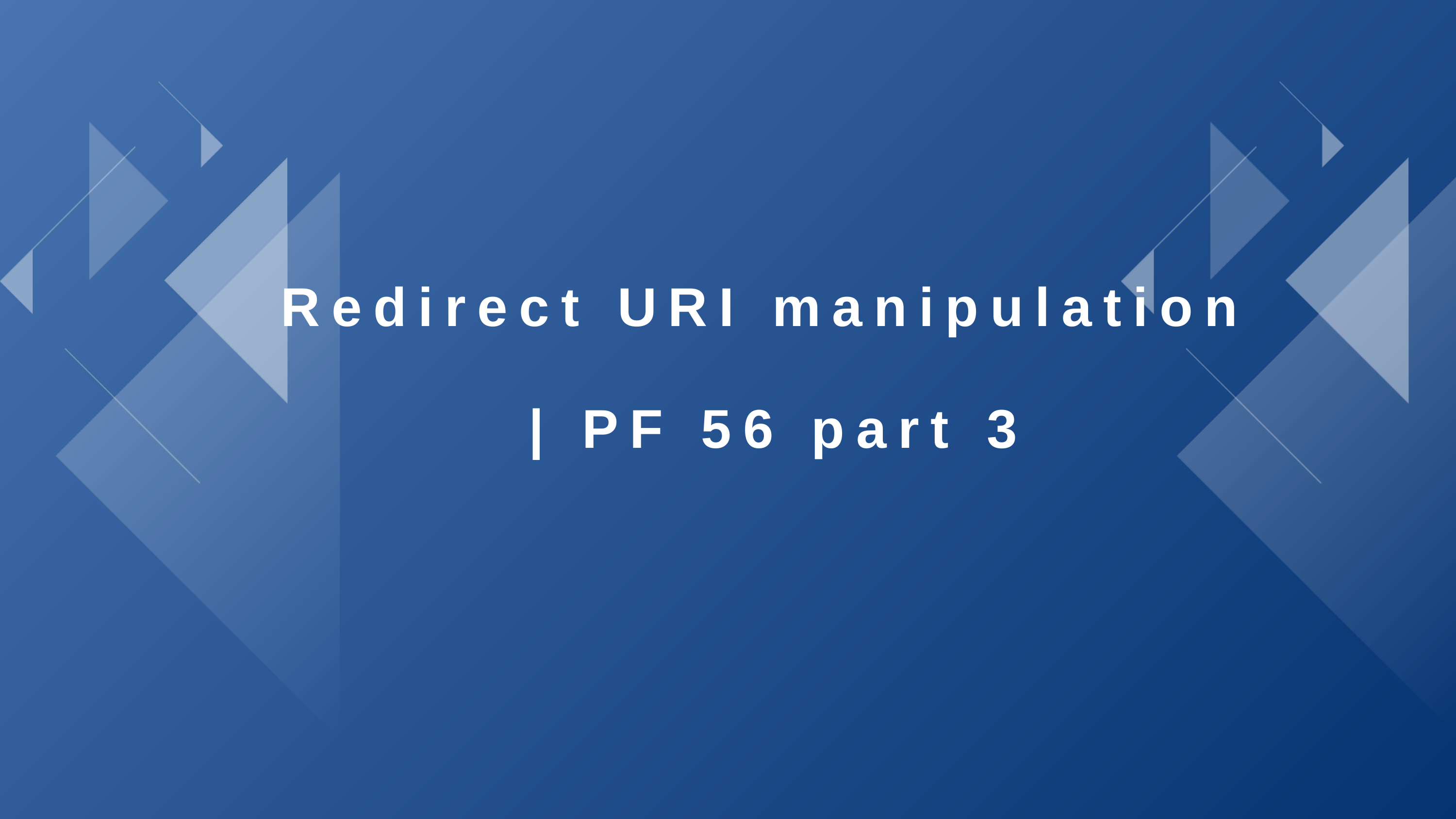

Redirect URI manipulation
| PF 56 part 3